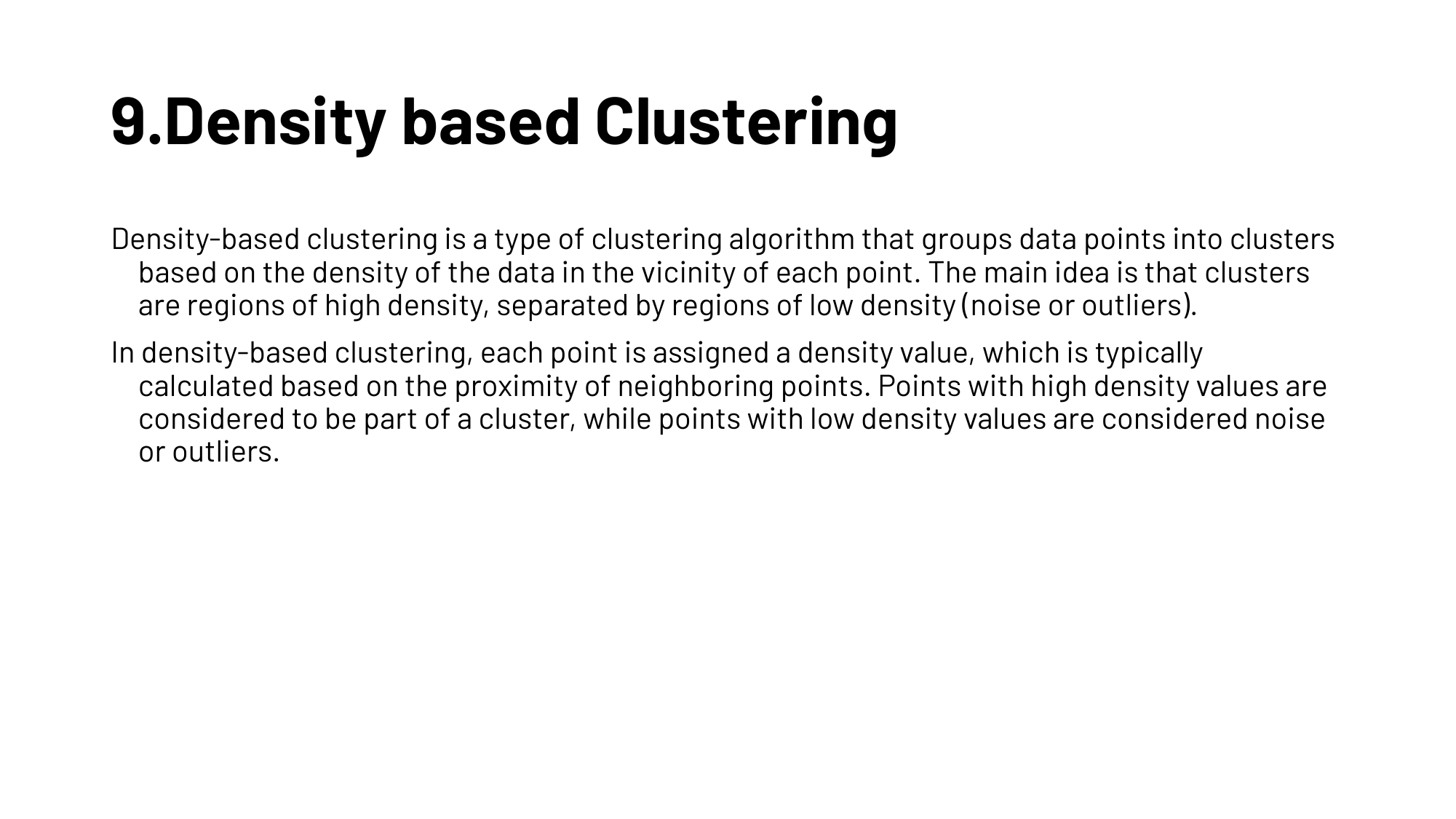

# 9.Density based Clustering
Density-based clustering is a type of clustering algorithm that groups data points into clusters based on the density of the data in the vicinity of each point. The main idea is that clusters are regions of high density, separated by regions of low density (noise or outliers).
In density-based clustering, each point is assigned a density value, which is typically calculated based on the proximity of neighboring points. Points with high density values are considered to be part of a cluster, while points with low density values are considered noise or outliers.